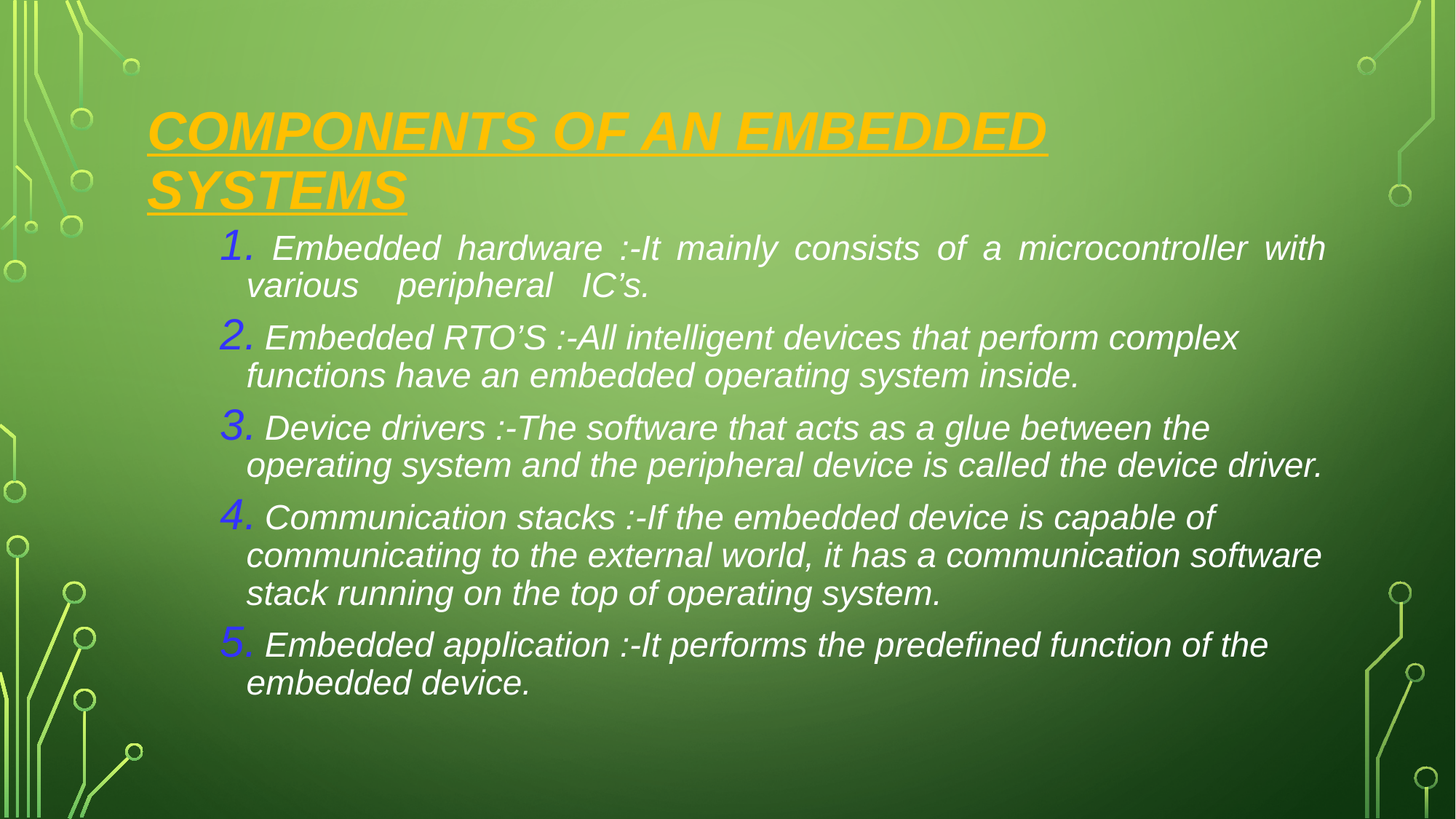

# COMPONENTS OF AN EMBEDDED SYSTEMS
 Embedded hardware :-It mainly consists of a microcontroller with various    peripheral   IC’s.
 Embedded RTO’S :-All intelligent devices that perform complex functions have an embedded operating system inside.
 Device drivers :-The software that acts as a glue between the operating system and the peripheral device is called the device driver.
 Communication stacks :-If the embedded device is capable of communicating to the external world, it has a communication software stack running on the top of operating system.
 Embedded application :-It performs the predefined function of the embedded device.